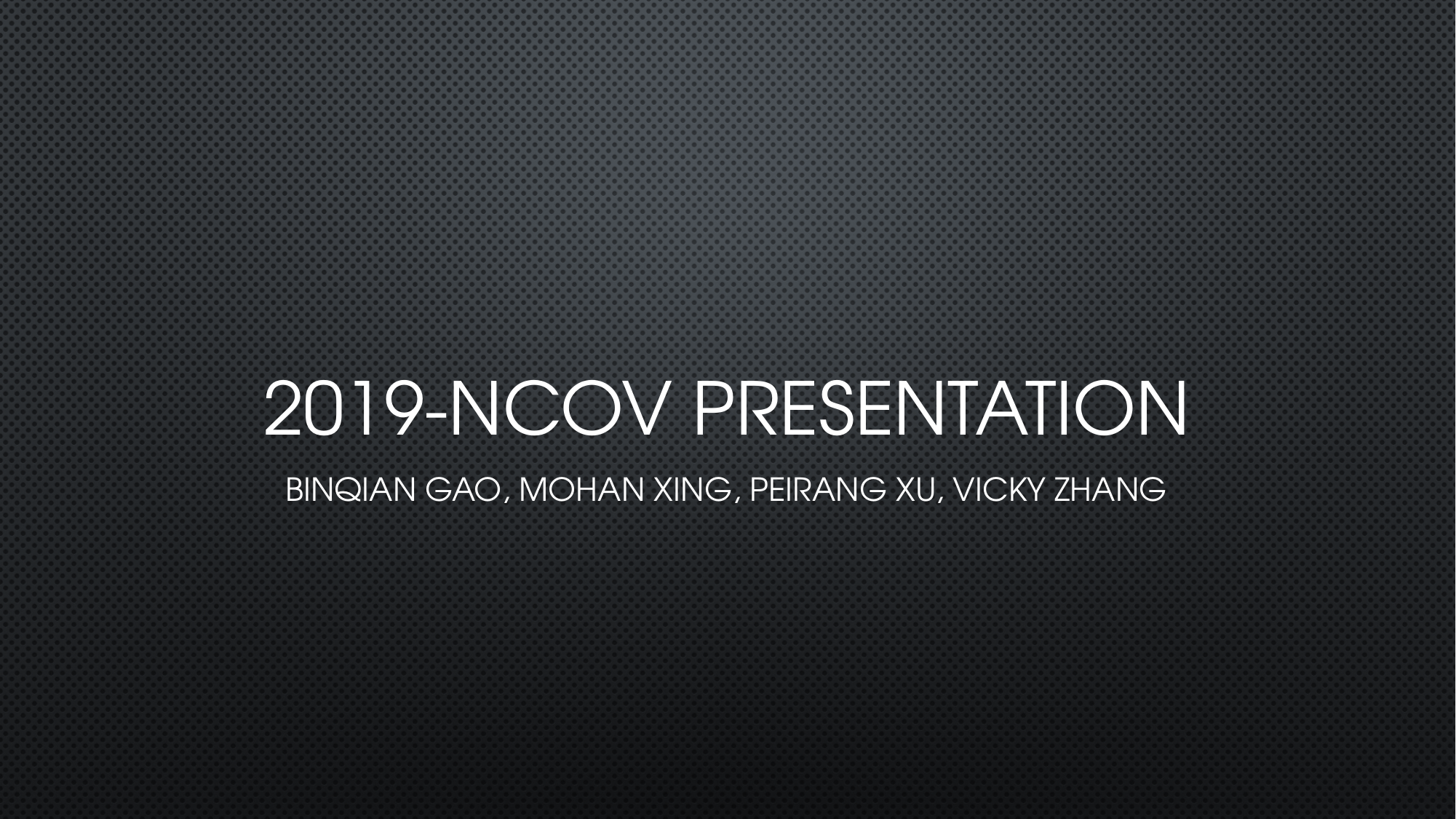

# 2019-NCOV PRESENTATION
Binqian Gao, Mohan Xing, Peirang Xu, Vicky Zhang